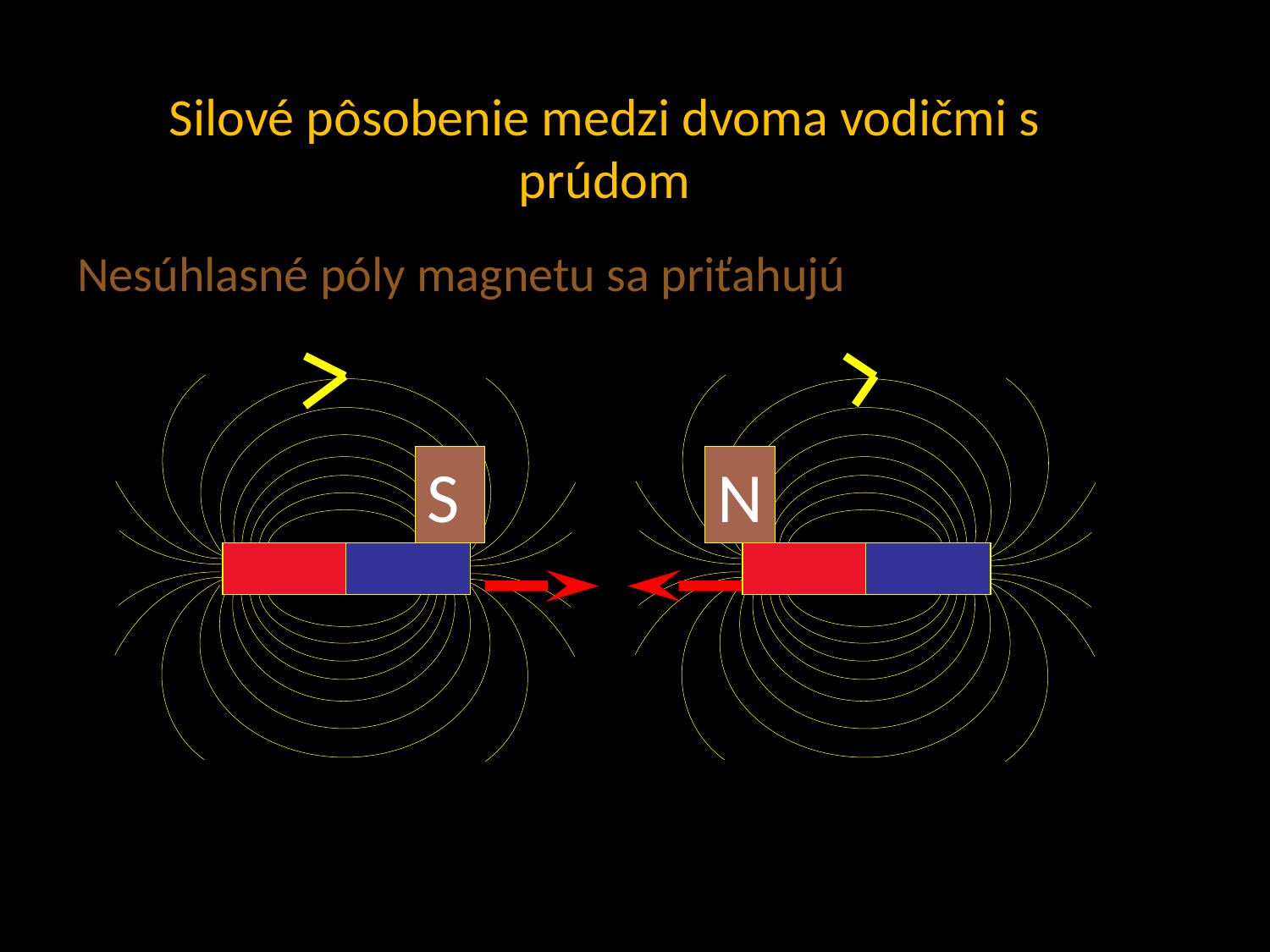

# Silové pôsobenie medzi dvoma vodičmi s prúdom
Nesúhlasné póly magnetu sa priťahujú

S

N